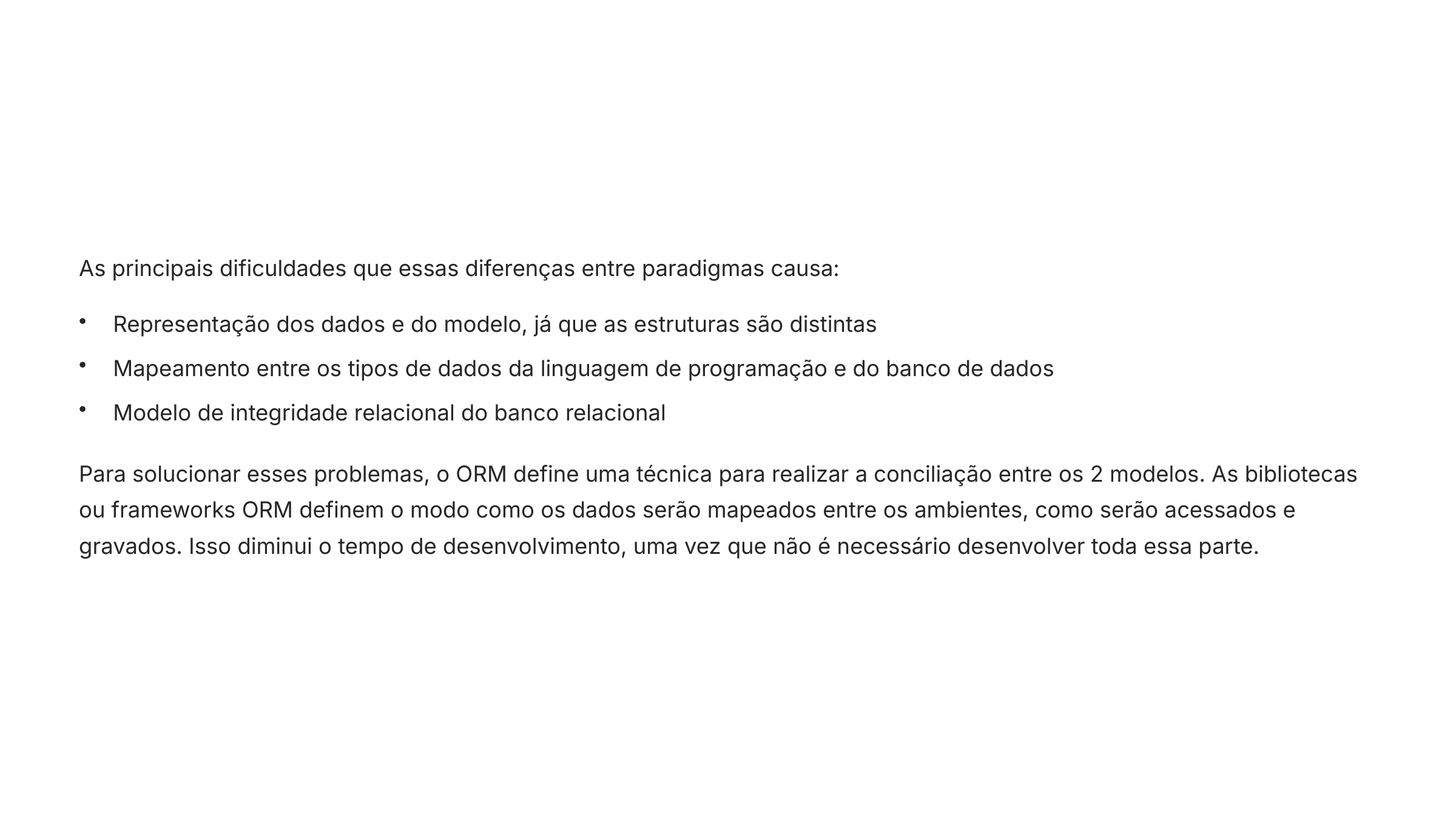

As principais dificuldades que essas diferenças entre paradigmas causa:
Representação dos dados e do modelo, já que as estruturas são distintas
Mapeamento entre os tipos de dados da linguagem de programação e do banco de dados
Modelo de integridade relacional do banco relacional
Para solucionar esses problemas, o ORM define uma técnica para realizar a conciliação entre os 2 modelos. As bibliotecas ou frameworks ORM definem o modo como os dados serão mapeados entre os ambientes, como serão acessados e gravados. Isso diminui o tempo de desenvolvimento, uma vez que não é necessário desenvolver toda essa parte.